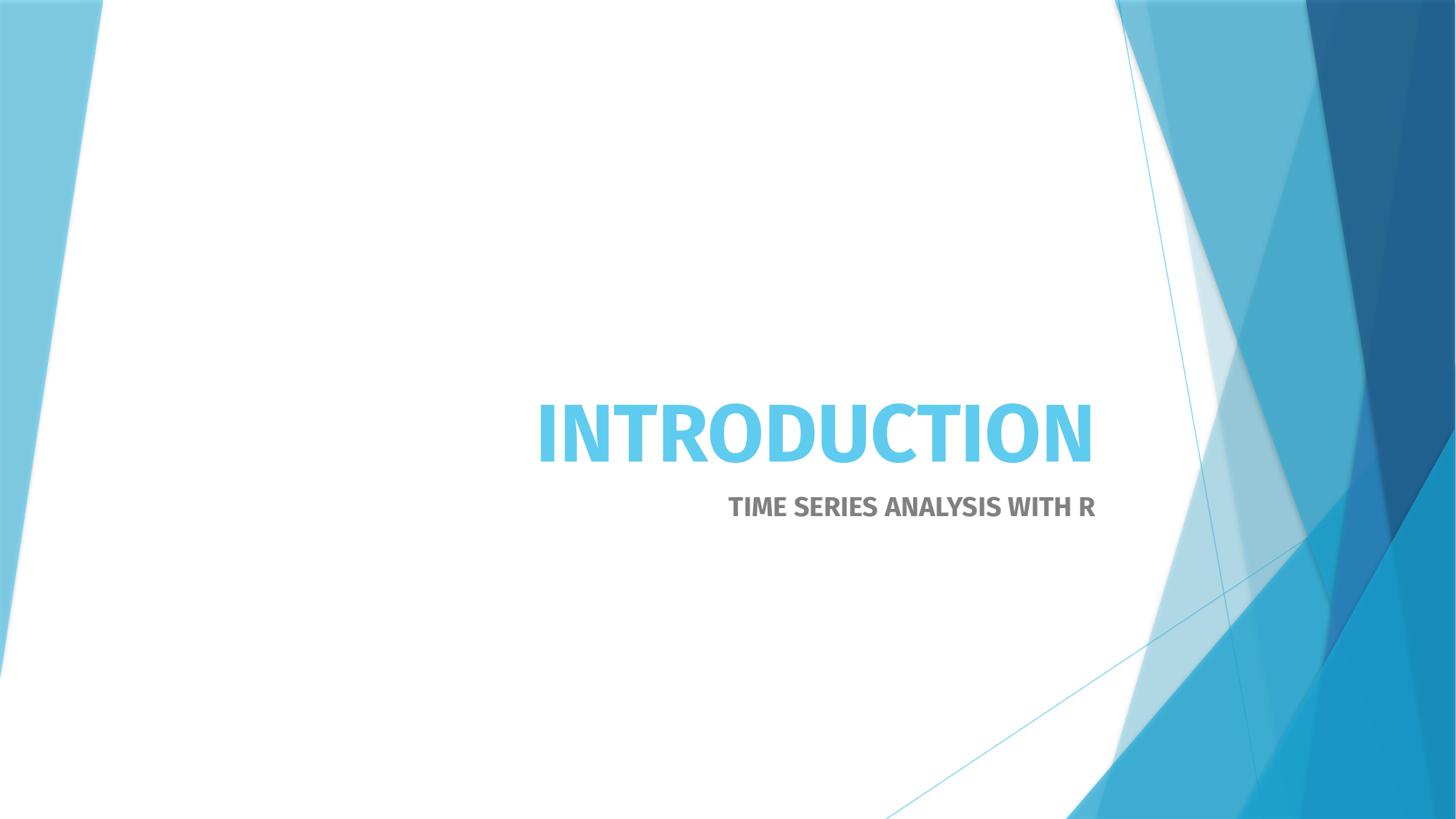

# INTRODUCTION
TIME SERIES ANALYSIS WITH R